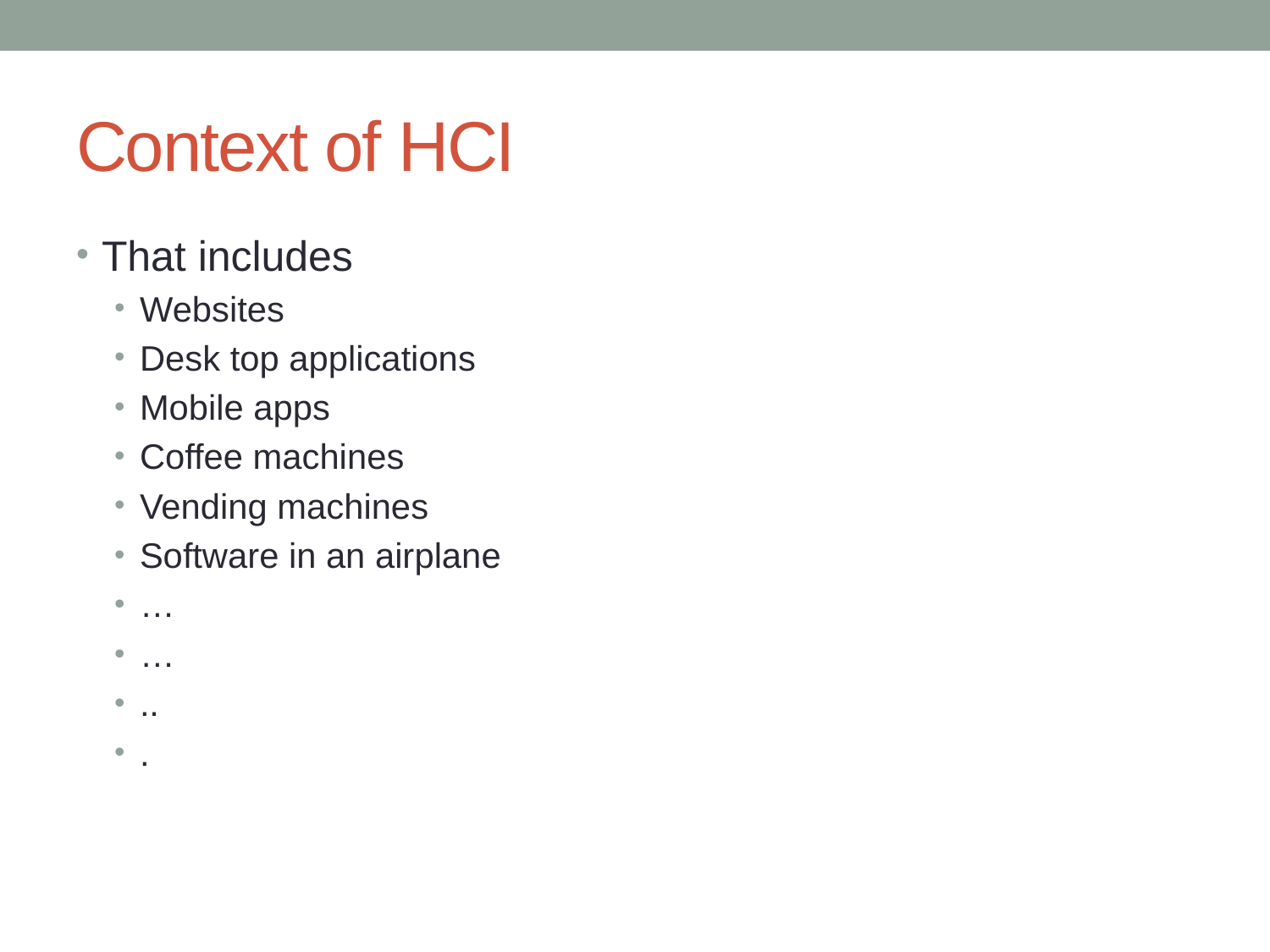

# Context of HCI
That includes
Websites
Desk top applications
Mobile apps
Coffee machines
Vending machines
Software in an airplane
…
…
..
.